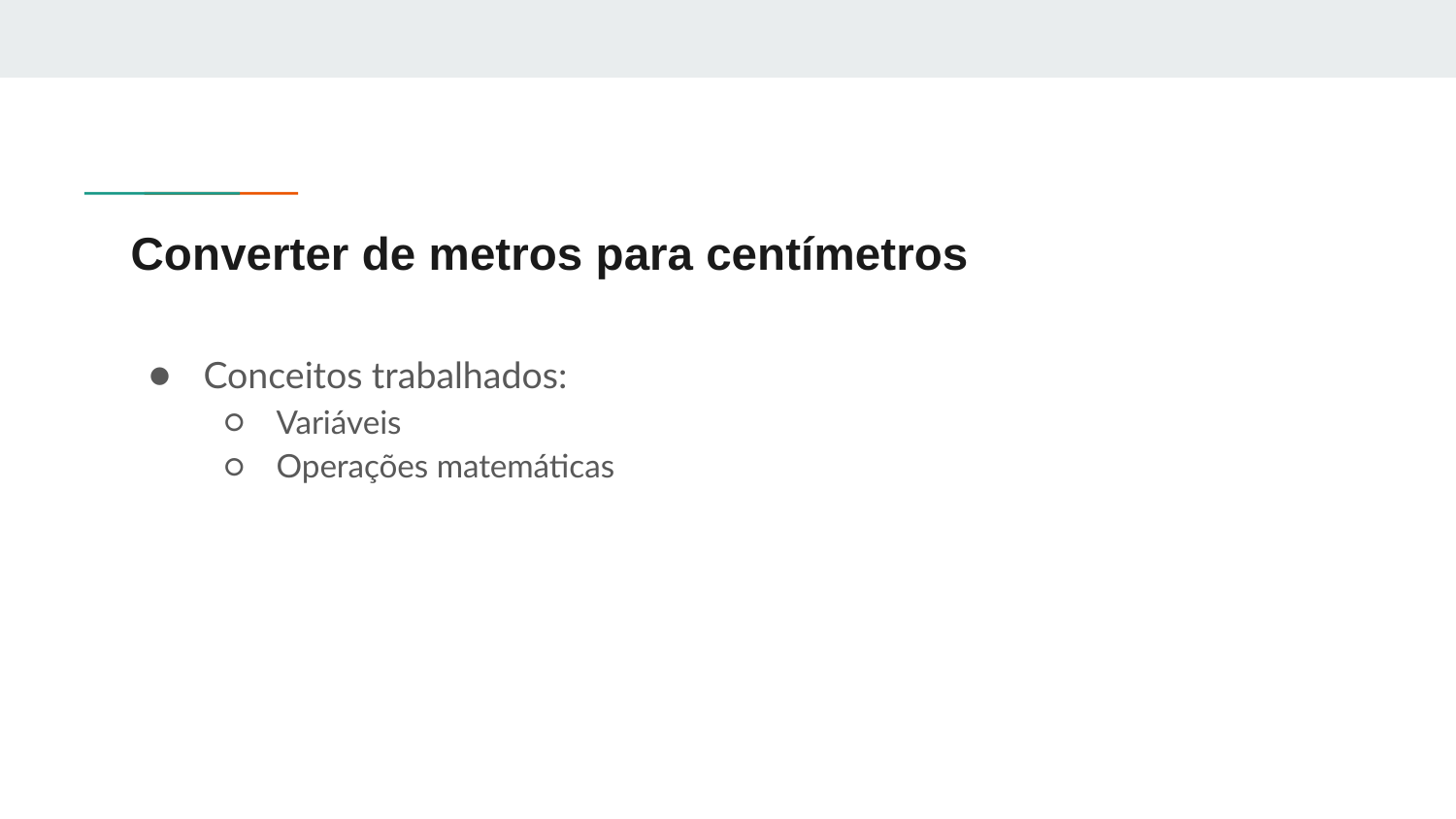

# Converter de metros para centímetros
Conceitos trabalhados:
Variáveis
Operações matemáticas